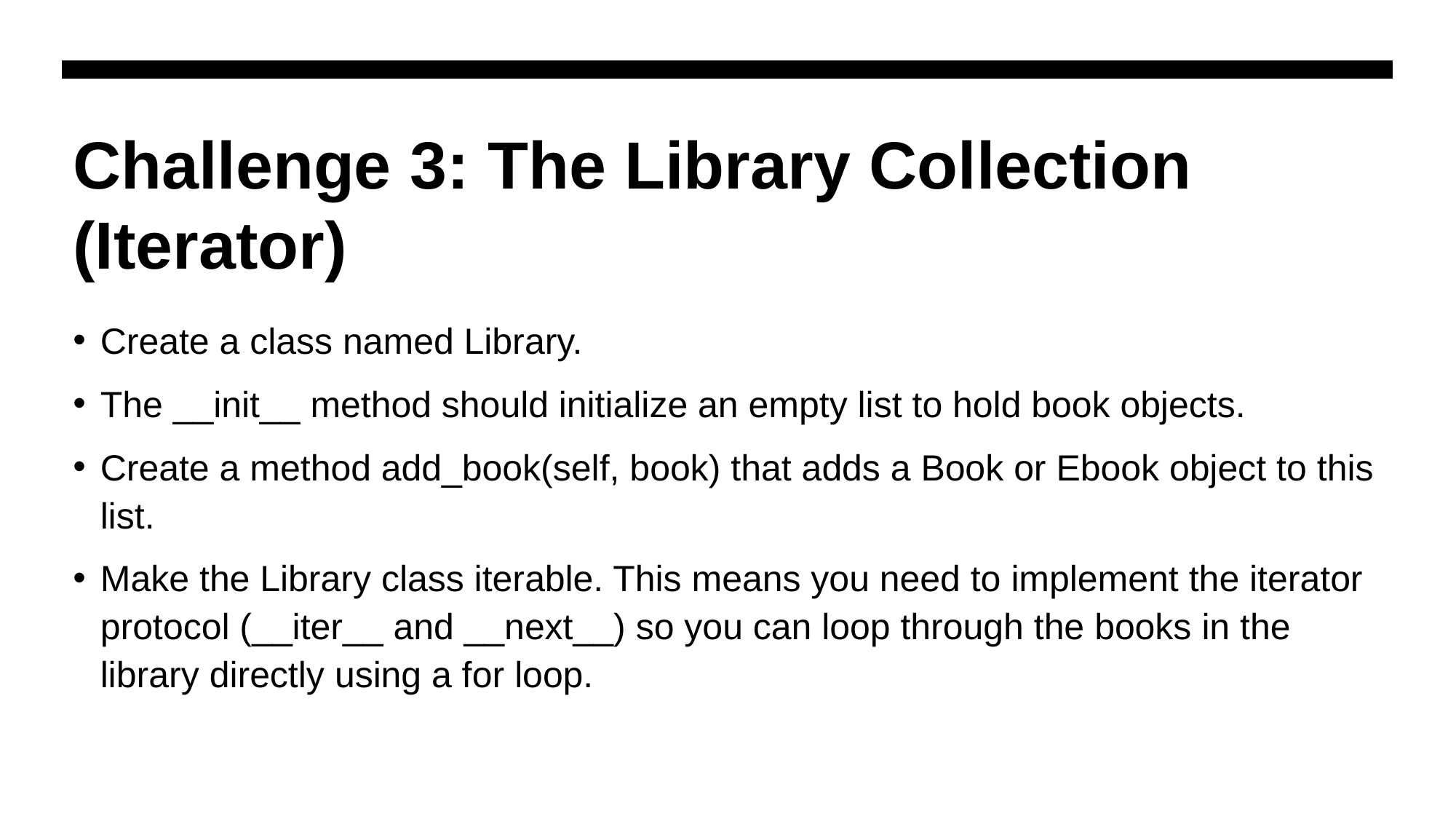

# Challenge 3: The Library Collection (Iterator)
Create a class named Library.
The __init__ method should initialize an empty list to hold book objects.
Create a method add_book(self, book) that adds a Book or Ebook object to this list.
Make the Library class iterable. This means you need to implement the iterator protocol (__iter__ and __next__) so you can loop through the books in the library directly using a for loop.